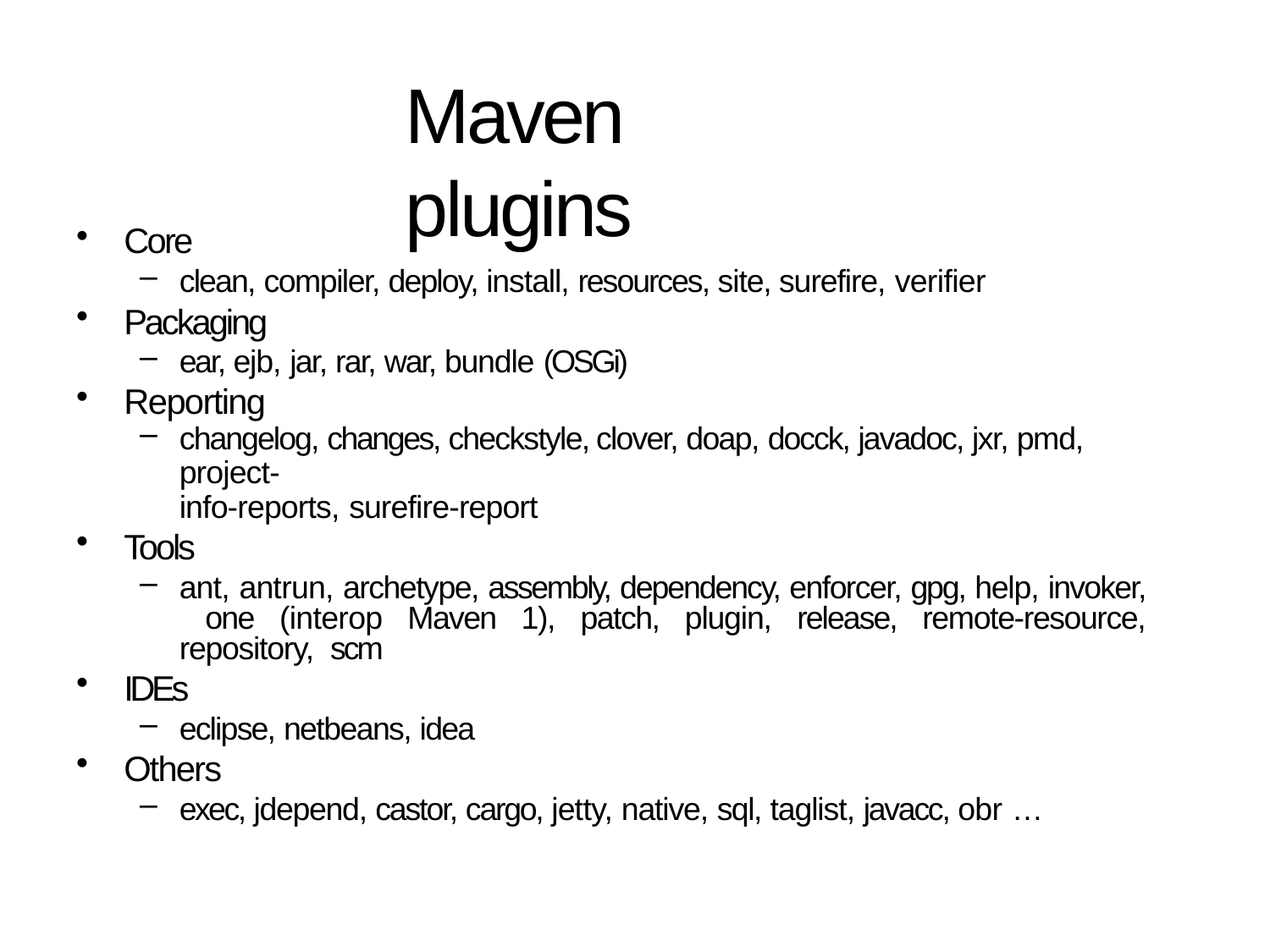

# Maven plugins
Core
clean, compiler, deploy, install, resources, site, surefire, verifier
Packaging
ear, ejb, jar, rar, war, bundle (OSGi)
Reporting
changelog, changes, checkstyle, clover, doap, docck, javadoc, jxr, pmd, project-
info-reports, surefire-report
Tools
ant, antrun, archetype, assembly, dependency, enforcer, gpg, help, invoker,  one (interop Maven 1), patch, plugin, release, remote-resource, repository,  scm
IDEs
eclipse, netbeans, idea
Others
exec, jdepend, castor, cargo, jetty, native, sql, taglist, javacc, obr …